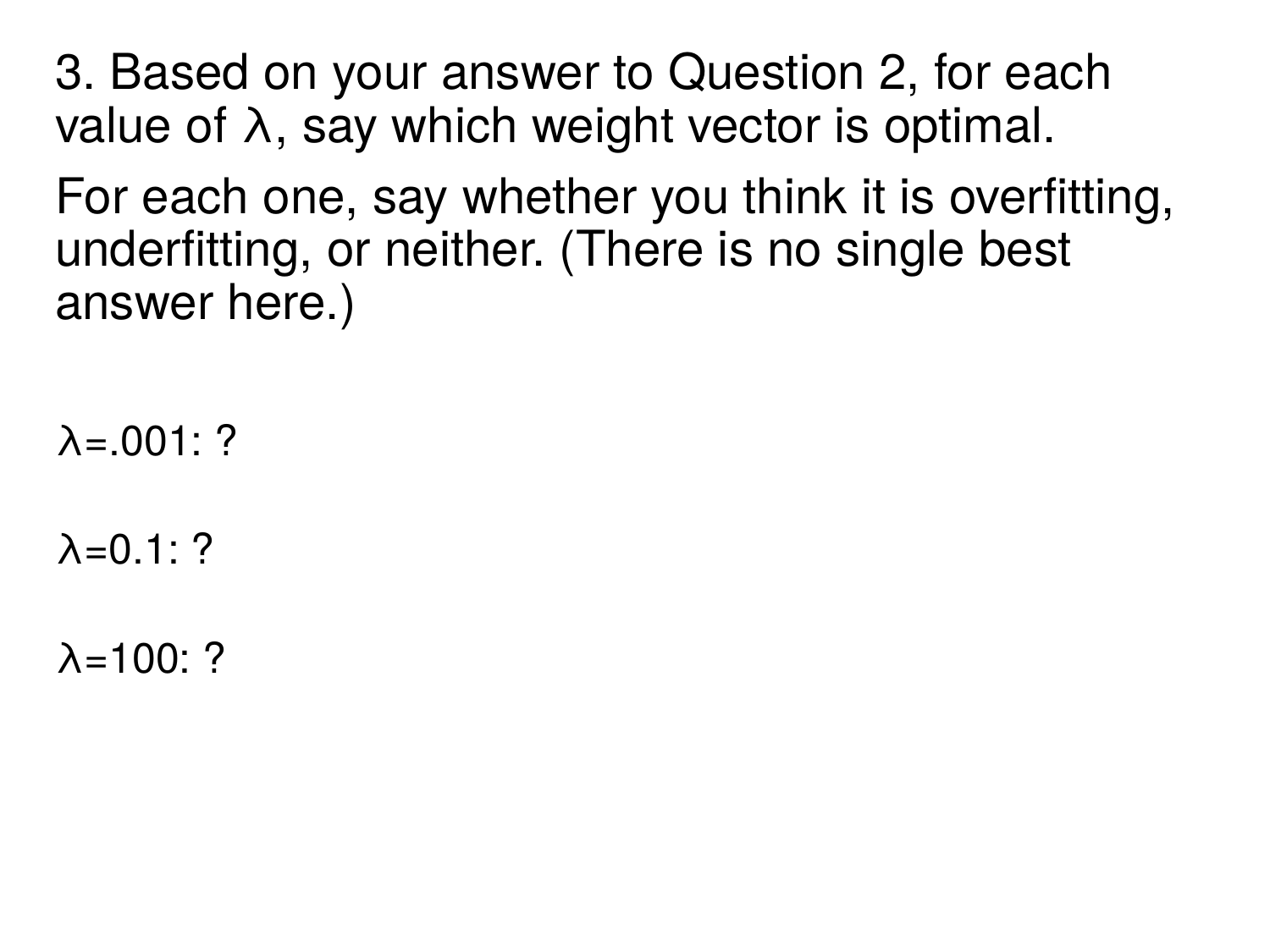

3. Based on your answer to Question 2, for each value of λ, say which weight vector is optimal.
For each one, say whether you think it is overfitting, underfitting, or neither. (There is no single best answer here.)

λ=.001: ?
λ=0.1: ?
λ=100: ?